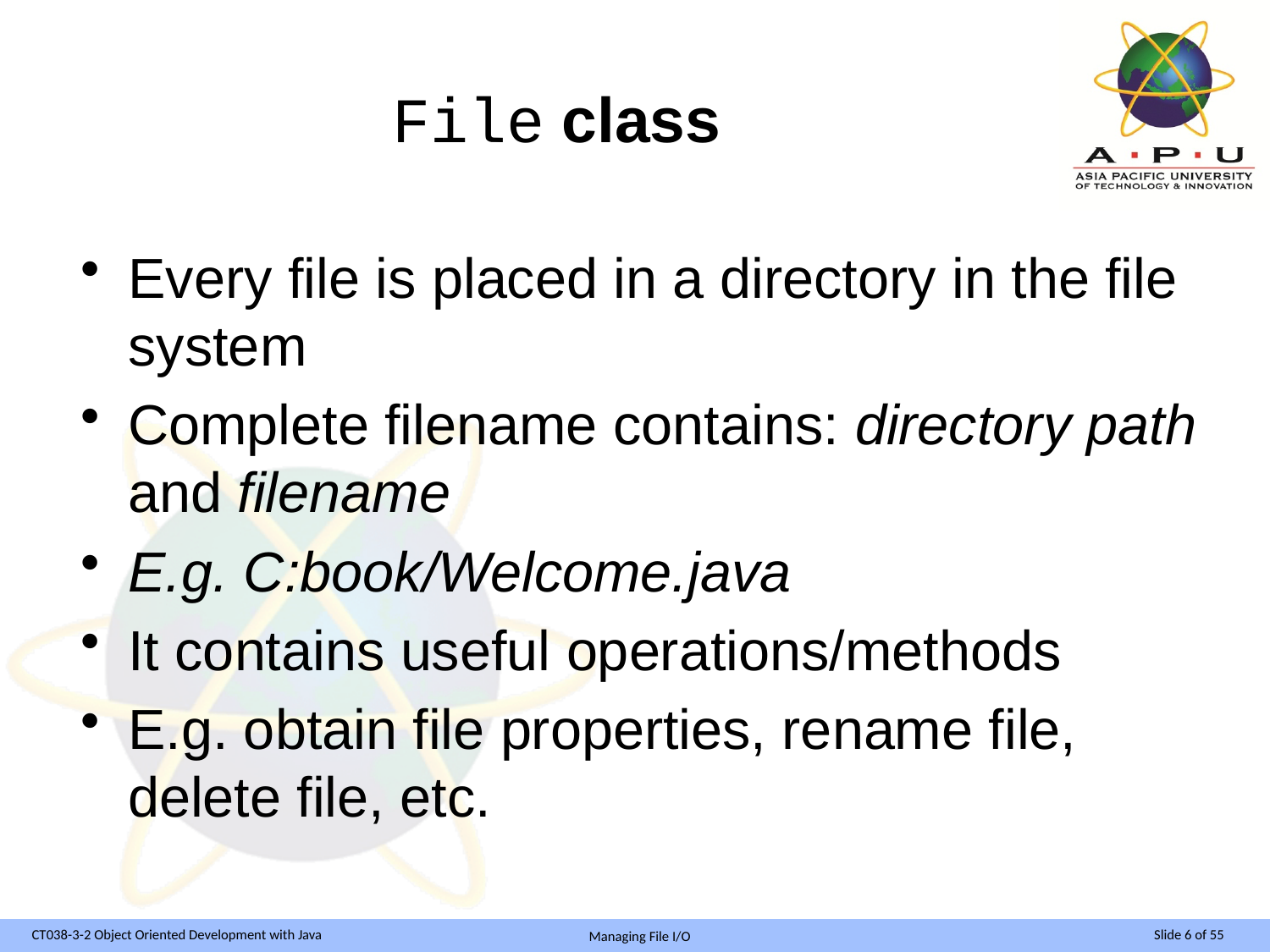

# File class
Every file is placed in a directory in the file system
Complete filename contains: directory path and filename
E.g. C:book/Welcome.java
It contains useful operations/methods
E.g. obtain file properties, rename file, delete file, etc.